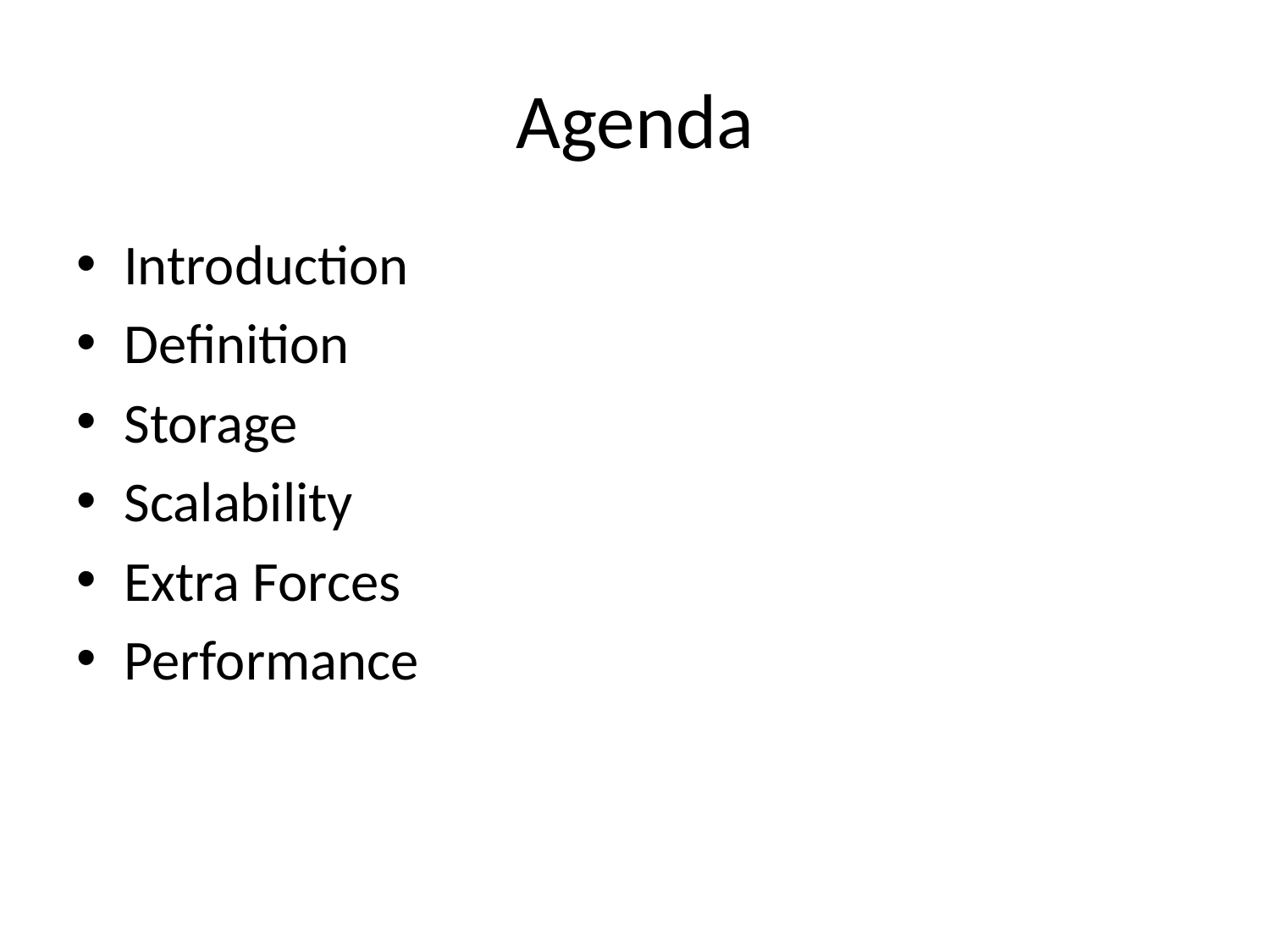

# Agenda
Introduction
Definition
Storage
Scalability
Extra Forces
Performance